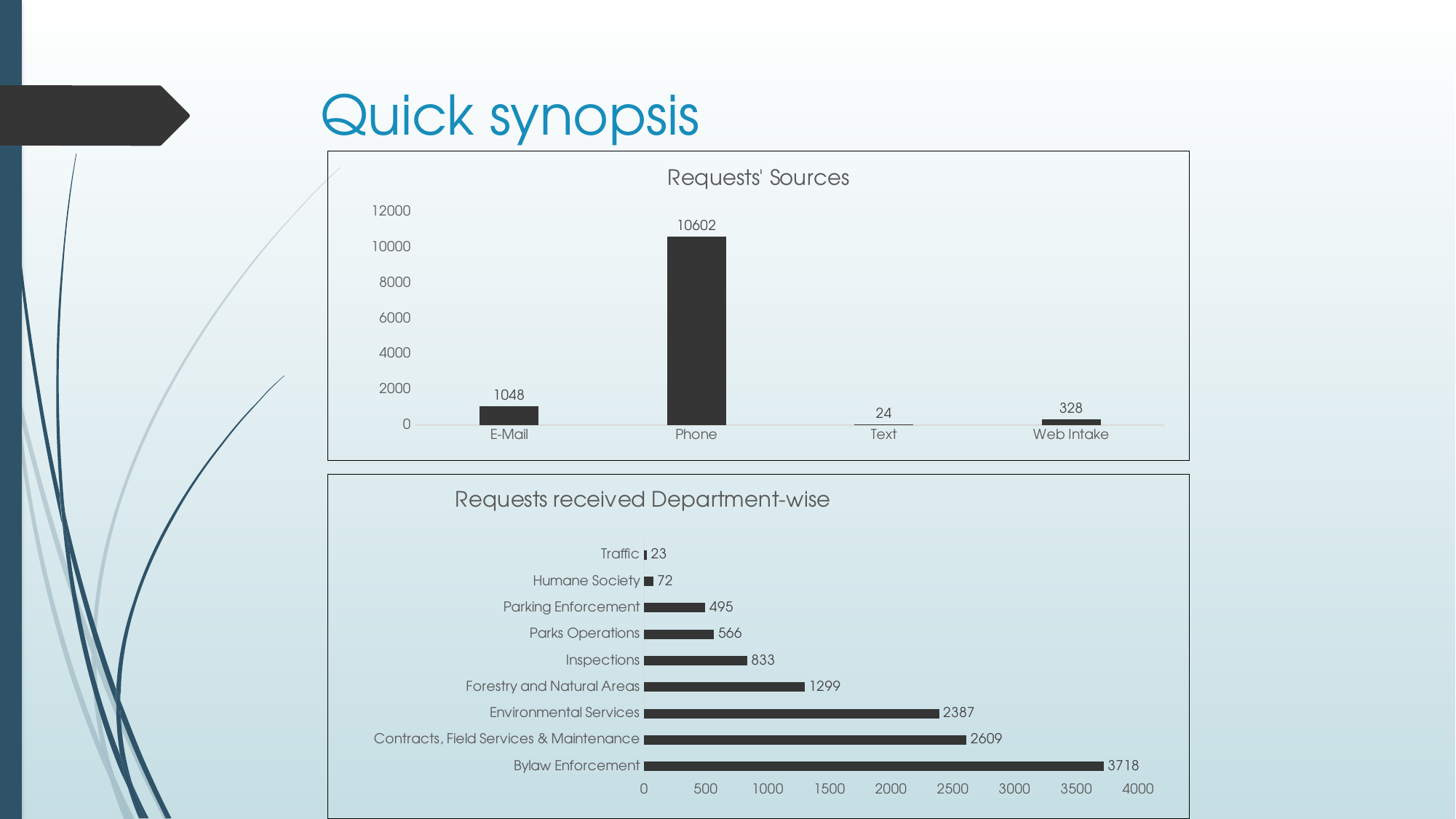

# Quick synopsis

### Chart: Requests' Sources

| Category | Total |
|---|---|
| E-Mail | 1048.0 |
| Phone | 10602.0 |
| Text | 24.0 |
| Web Intake | 328.0 |

### Chart: Requests received Department-wise

| Category | Total |
|---|---|
| Bylaw Enforcement | 3718.0 |
| Contracts, Field Services & Maintenance | 2609.0 |
| Environmental Services | 2387.0 |
| Forestry and Natural Areas | 1299.0 |
| Inspections | 833.0 |
| Parks Operations | 566.0 |
| Parking Enforcement | 495.0 |
| Humane Society | 72.0 |
| Traffic | 23.0 |